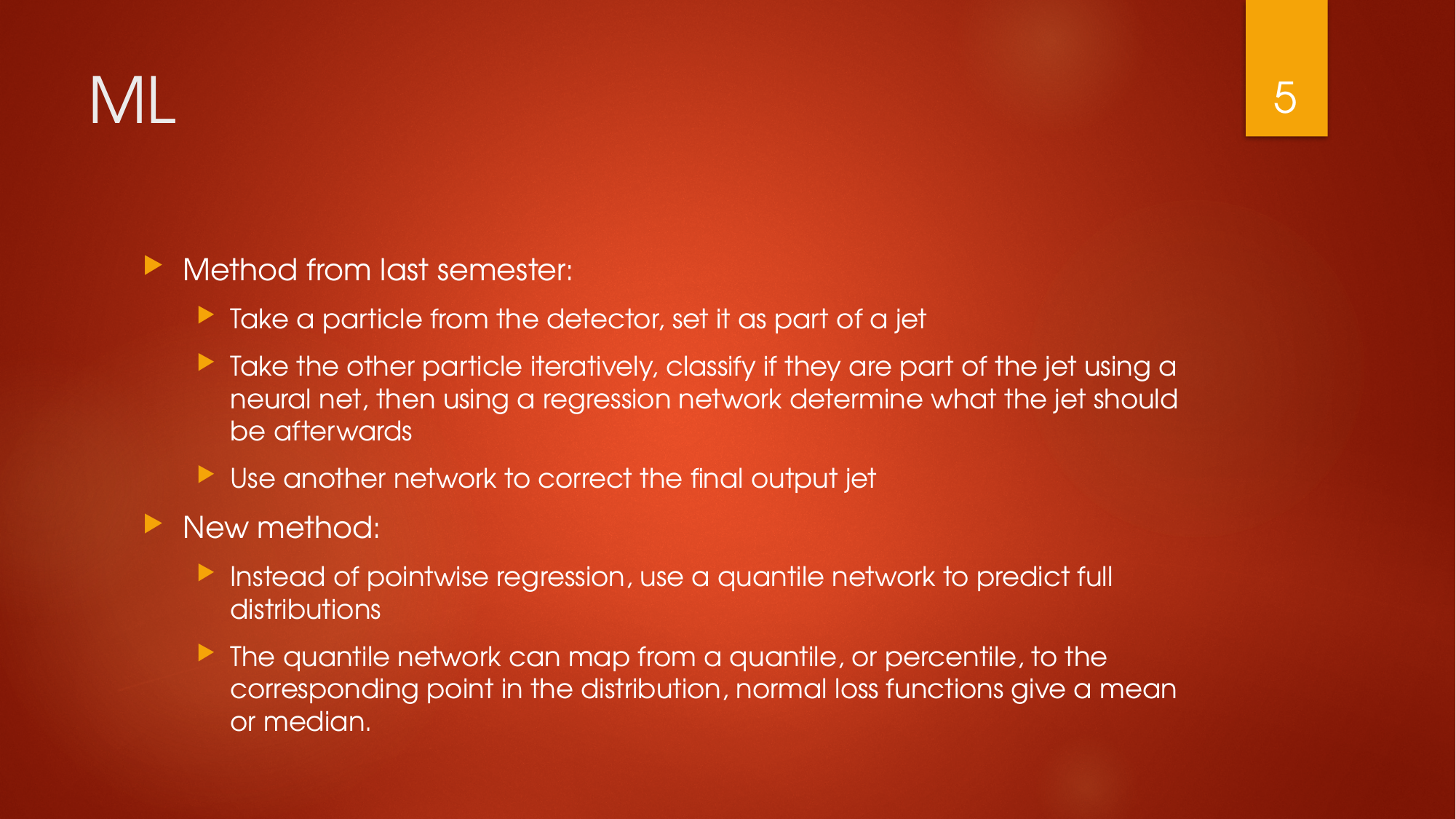

5
# ML
Method from last semester:
Take a particle from the detector, set it as part of a jet
Take the other particle iteratively, classify if they are part of the jet using a neural net, then using a regression network determine what the jet should be afterwards
Use another network to correct the final output jet
New method:
Instead of pointwise regression, use a quantile network to predict full distributions
The quantile network can map from a quantile, or percentile, to the corresponding point in the distribution, normal loss functions give a mean or median.